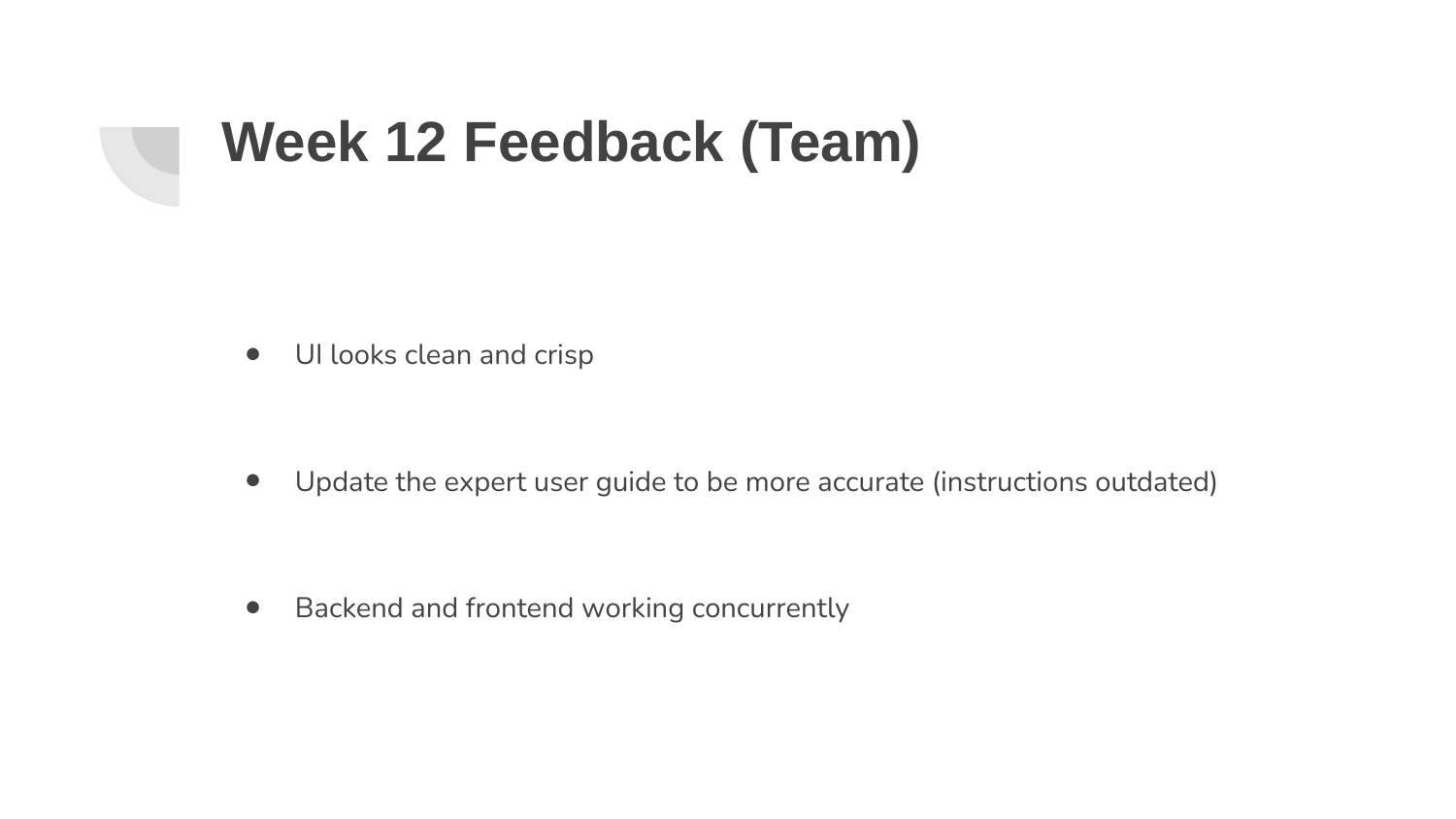

# Week 12 Feedback (Team)
UI looks clean and crisp

Update the expert user guide to be more accurate (instructions outdated)

Backend and frontend working concurrently